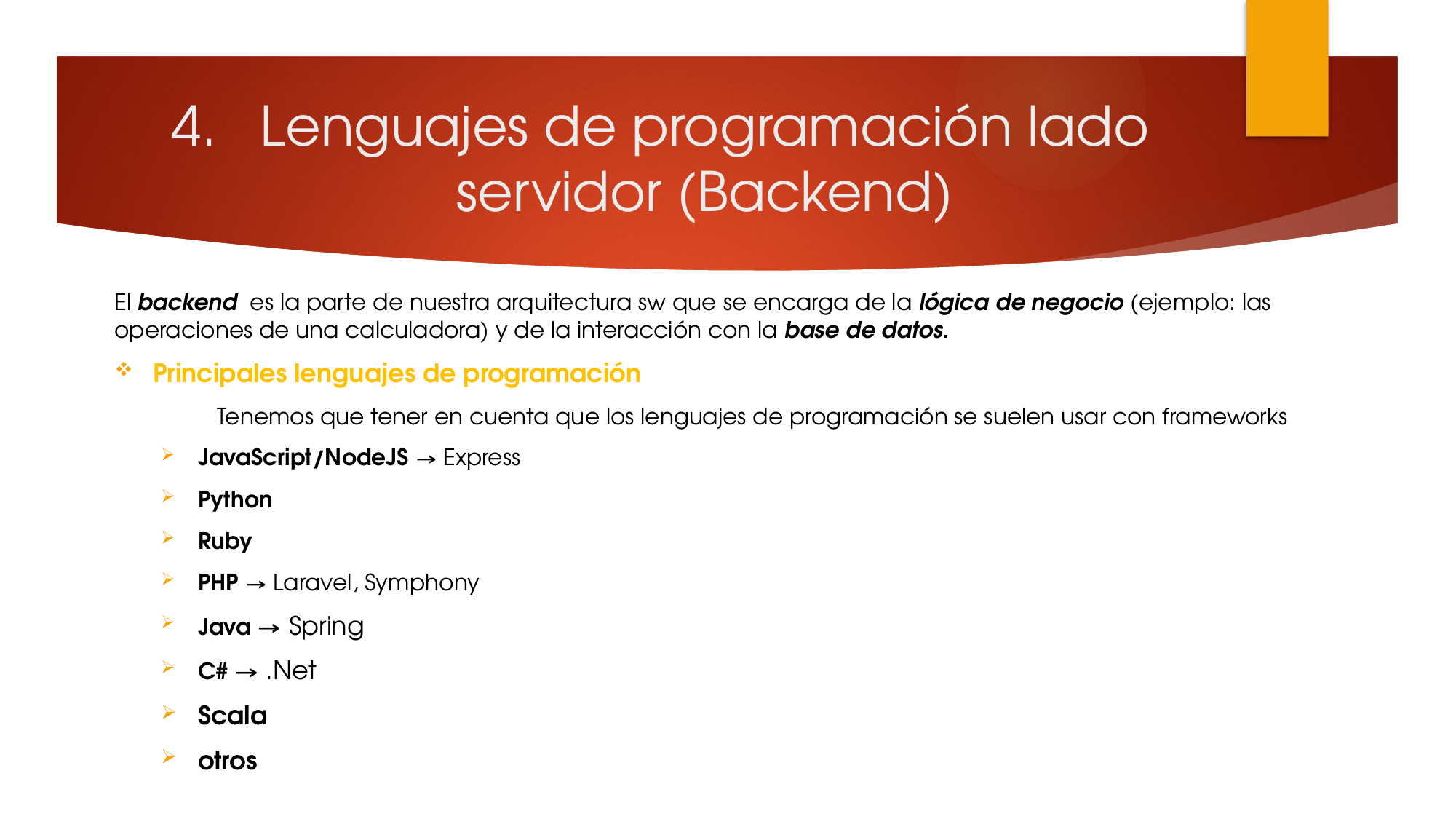

# Lenguajes de programación lado servidor (Backend)

El backend  es la parte de nuestra arquitectura sw que se encarga de la lógica de negocio (ejemplo: las operaciones de una calculadora) y de la interacción con la base de datos.
Principales lenguajes de programación
	Tenemos que tener en cuenta que los lenguajes de programación se suelen usar con frameworks
JavaScript/NodeJS → Express
Python
Ruby
PHP → Laravel, Symphony
Java → Spring
C# → .Net
Scala
otros